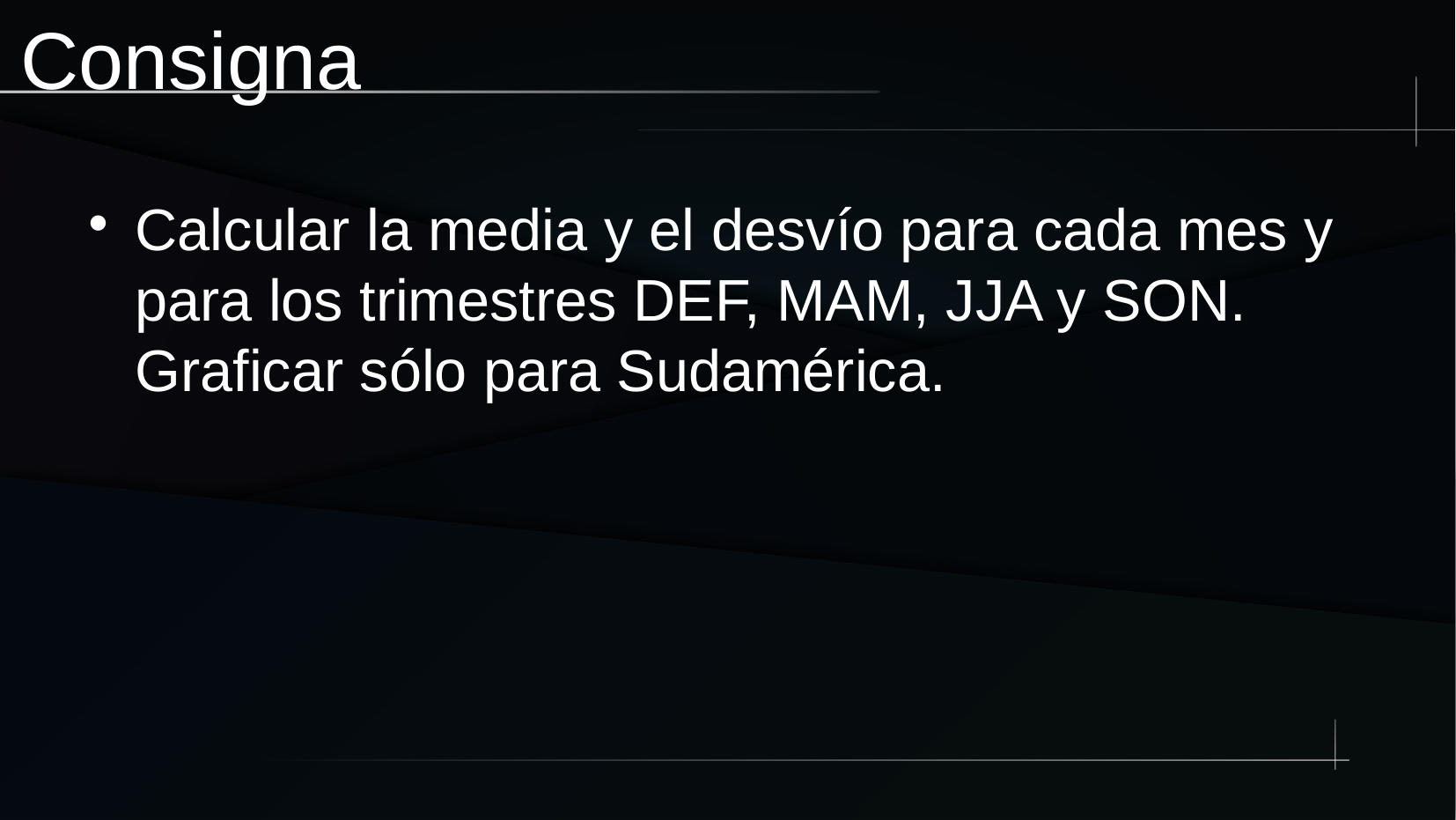

Consigna
Calcular la media y el desvío para cada mes y para los trimestres DEF, MAM, JJA y SON. Graficar sólo para Sudamérica.